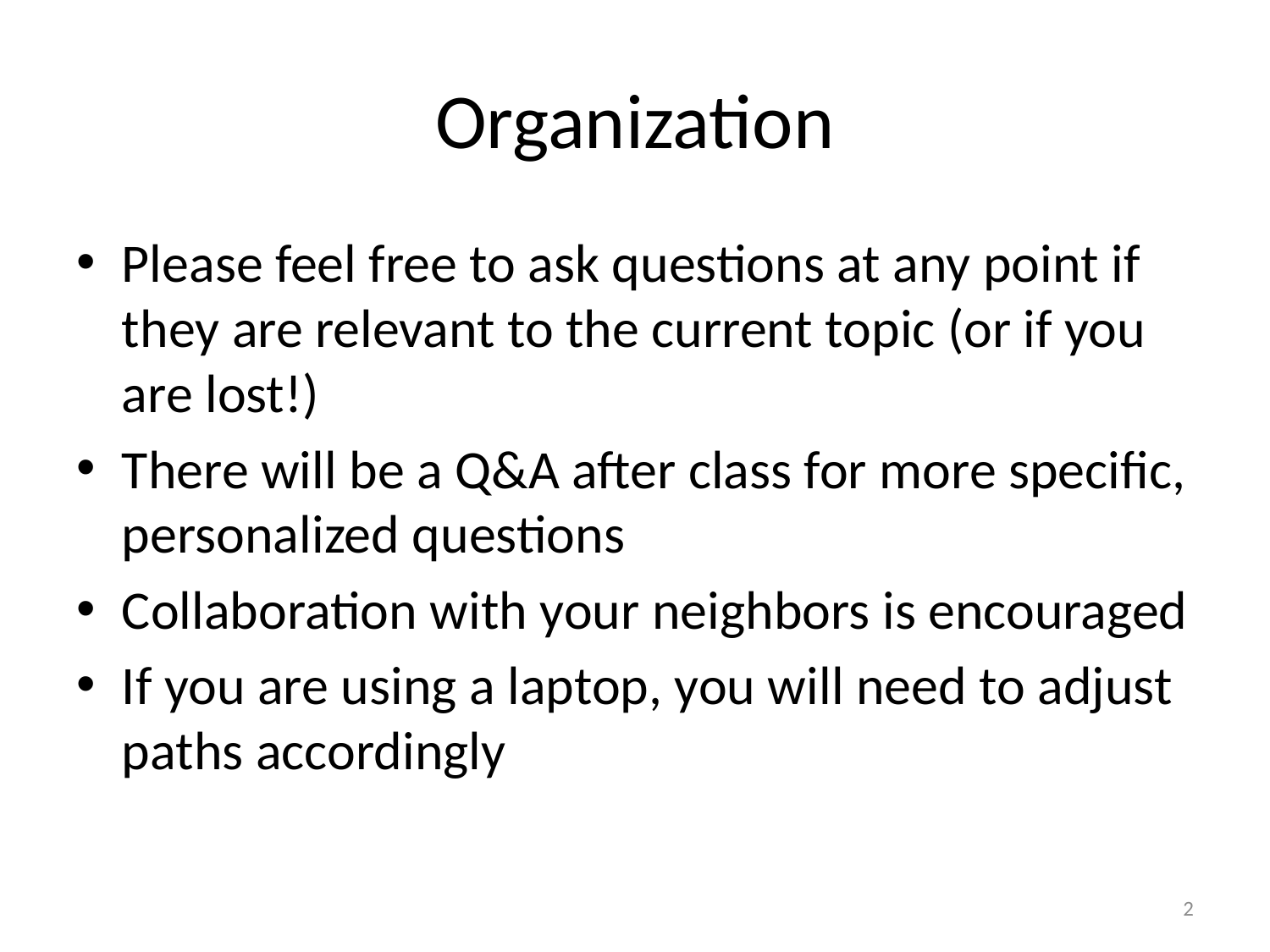

# Organization
Please feel free to ask questions at any point if they are relevant to the current topic (or if you are lost!)
There will be a Q&A after class for more specific, personalized questions
Collaboration with your neighbors is encouraged
If you are using a laptop, you will need to adjust paths accordingly
2